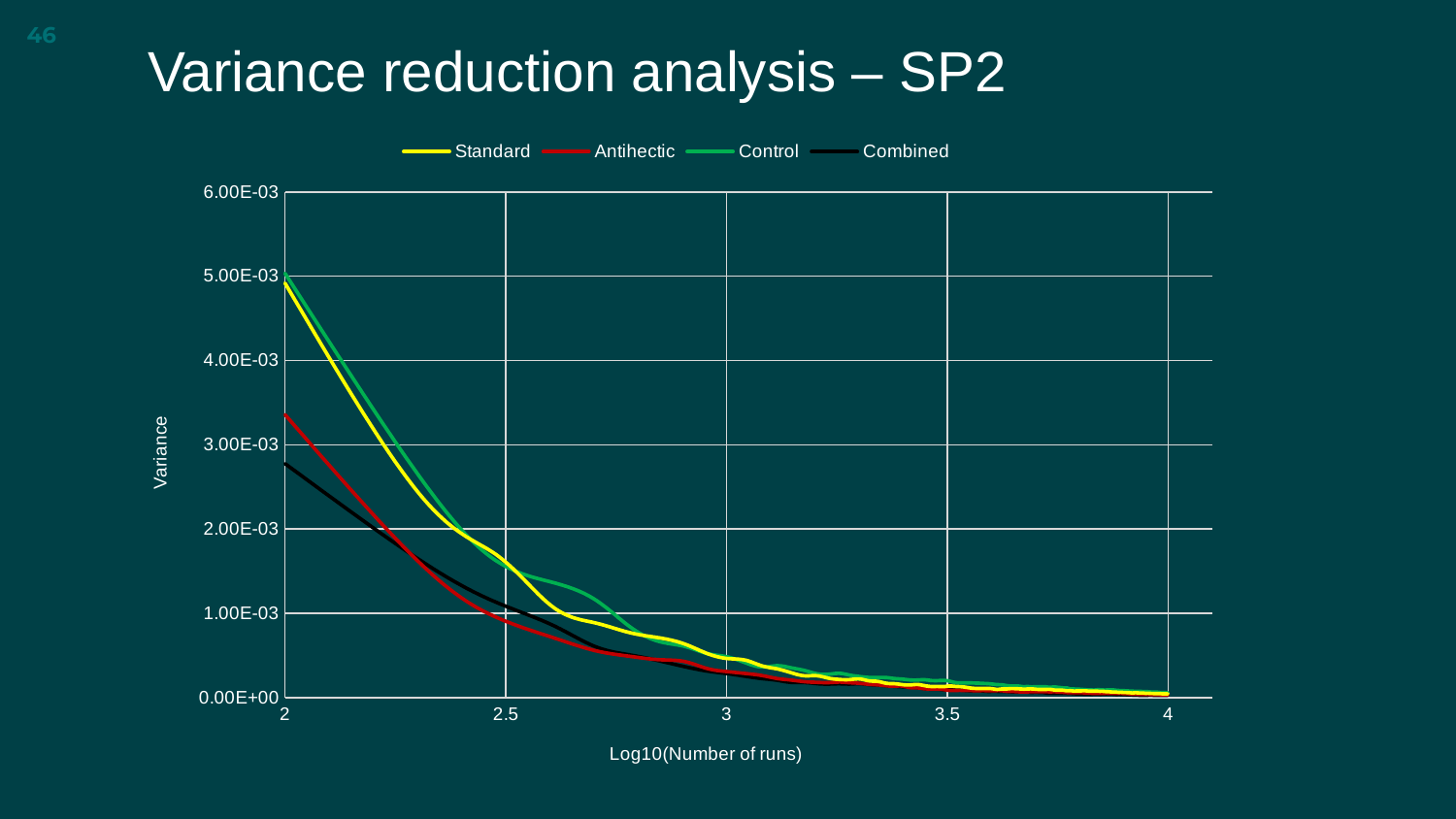

46
Variance reduction analysis – SP2

### Chart

| Category |  |  |  |  |
|---|---|---|---|---|